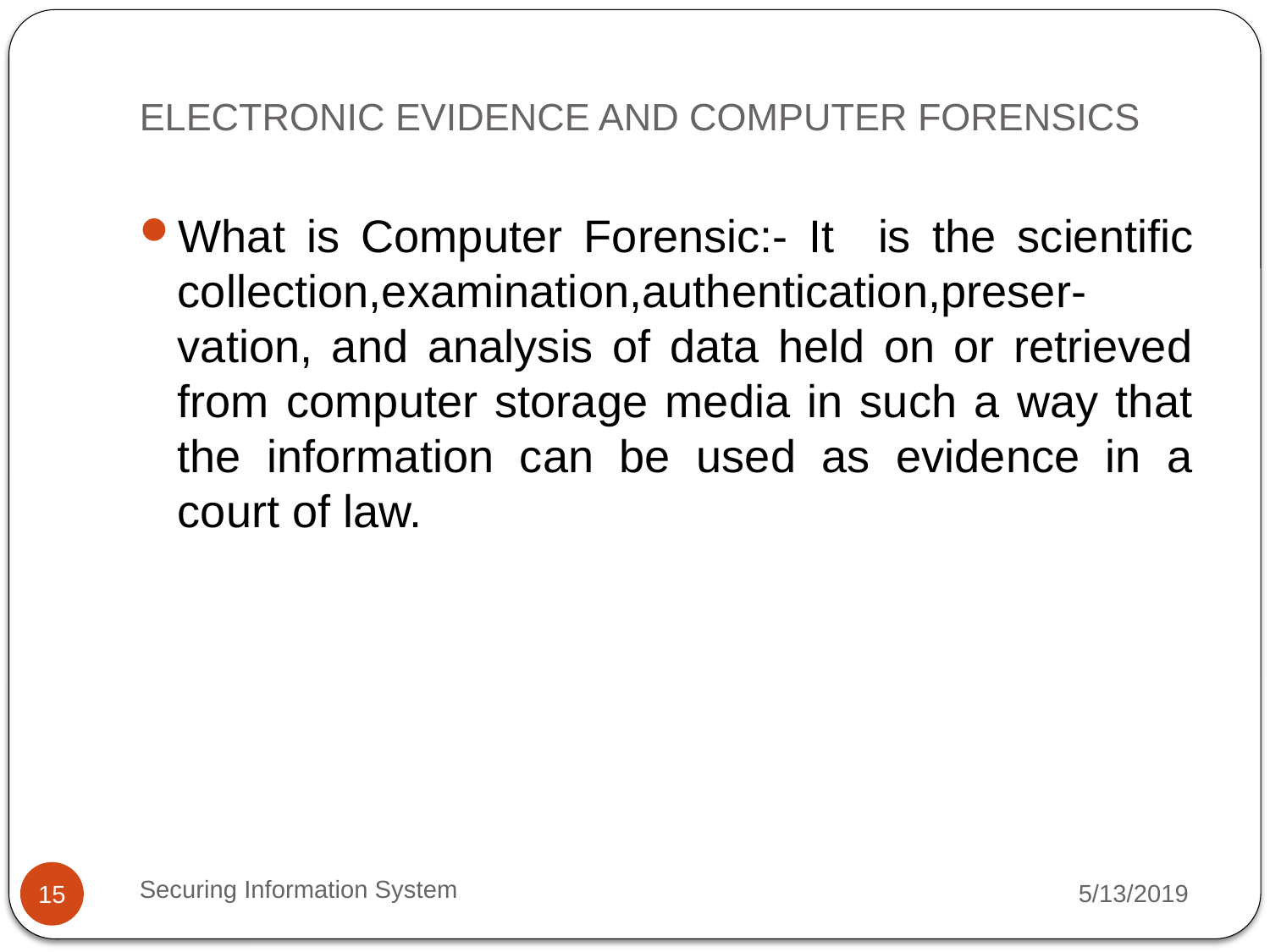

# ELECTRONIC EVIDENCE AND COMPUTER FORENSICS
What is Computer Forensic:- It  is the scientific collection,examination,authentication,preser-vation, and analysis of data held on or retrieved from computer storage media in such a way that the information can be used as evidence in a court of law.
Securing Information System
5/13/2019
15